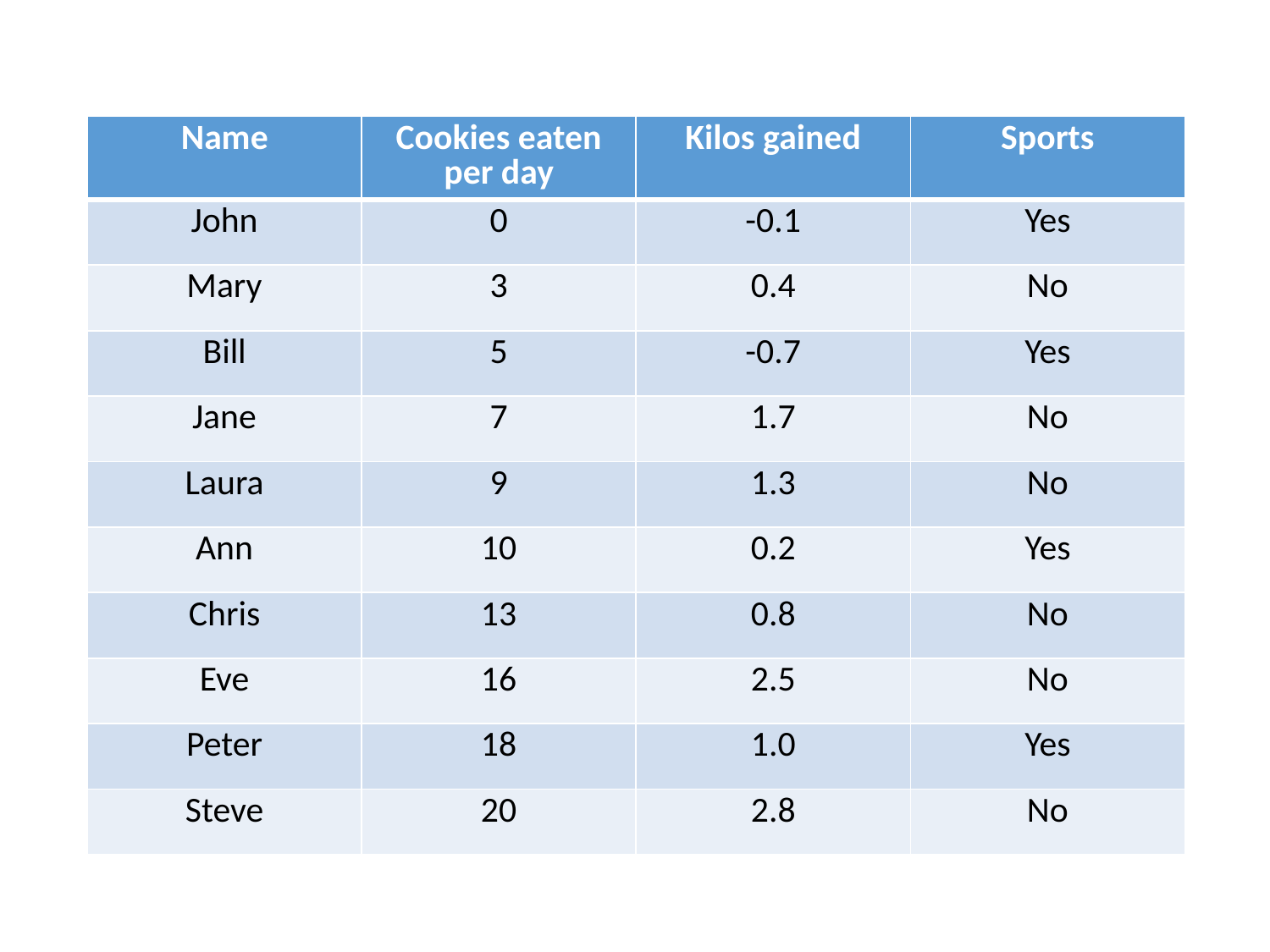

#
| Name | Cookies eaten per day | Kilos gained | Sports |
| --- | --- | --- | --- |
| John | 0 | -0.1 | Yes |
| Mary | 3 | 0.4 | No |
| Bill | 5 | -0.7 | Yes |
| Jane | 7 | 1.7 | No |
| Laura | 9 | 1.3 | No |
| Ann | 10 | 0.2 | Yes |
| Chris | 13 | 0.8 | No |
| Eve | 16 | 2.5 | No |
| Peter | 18 | 1.0 | Yes |
| Steve | 20 | 2.8 | No |